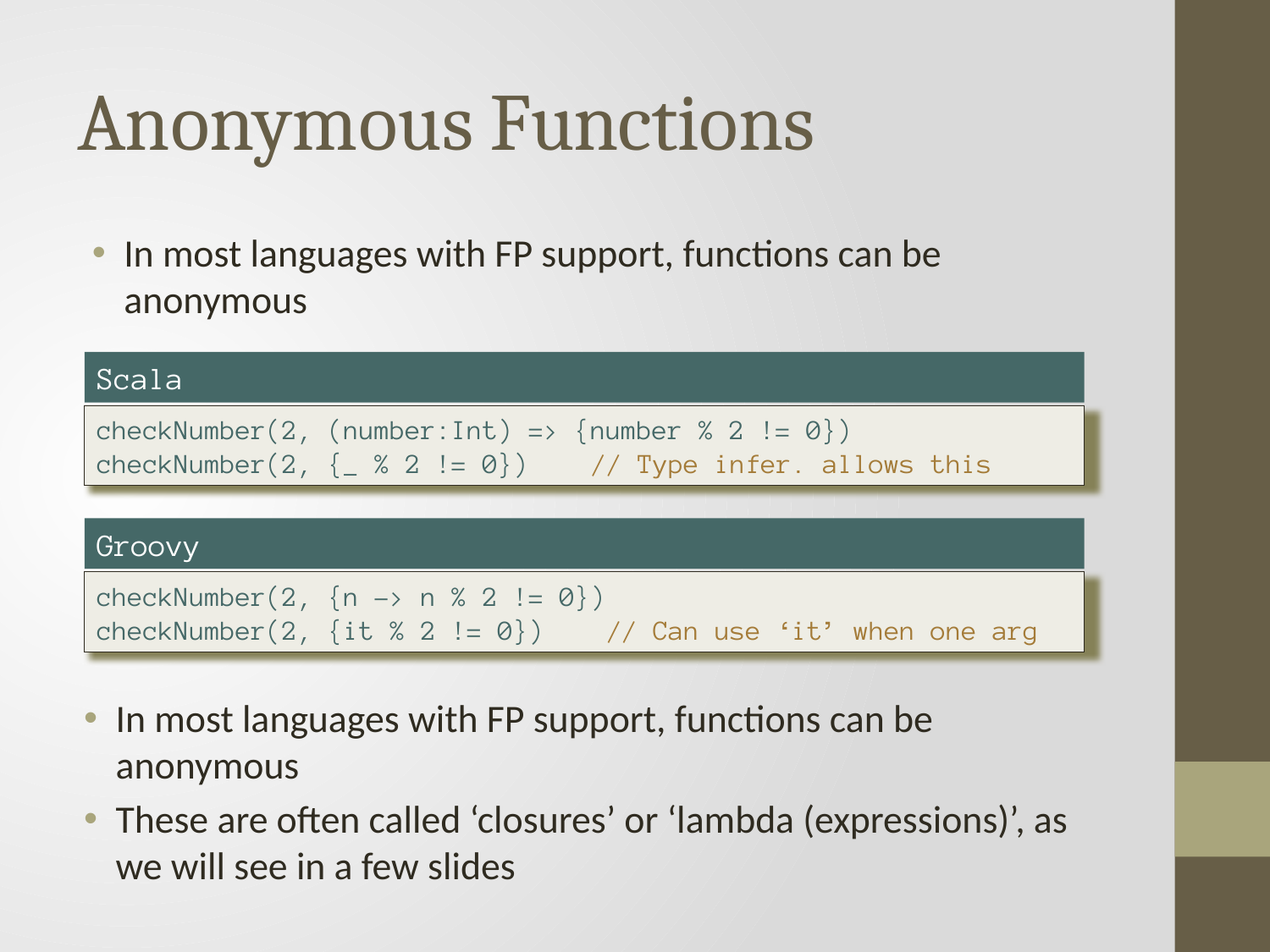

# Anonymous Functions
In most languages with FP support, functions can be anonymous

Scala
checkNumber(2, (number:Int) => {number % 2 != 0})
checkNumber(2, {_ % 2 != 0})    // Type infer. allows this
Groovy
checkNumber(2, {n -> n % 2 != 0})
checkNumber(2, {it % 2 != 0})    // Can use ‘it’ when one arg
In most languages with FP support, functions can be anonymous
These are often called ‘closures’ or ‘lambda (expressions)’, as we will see in a few slides